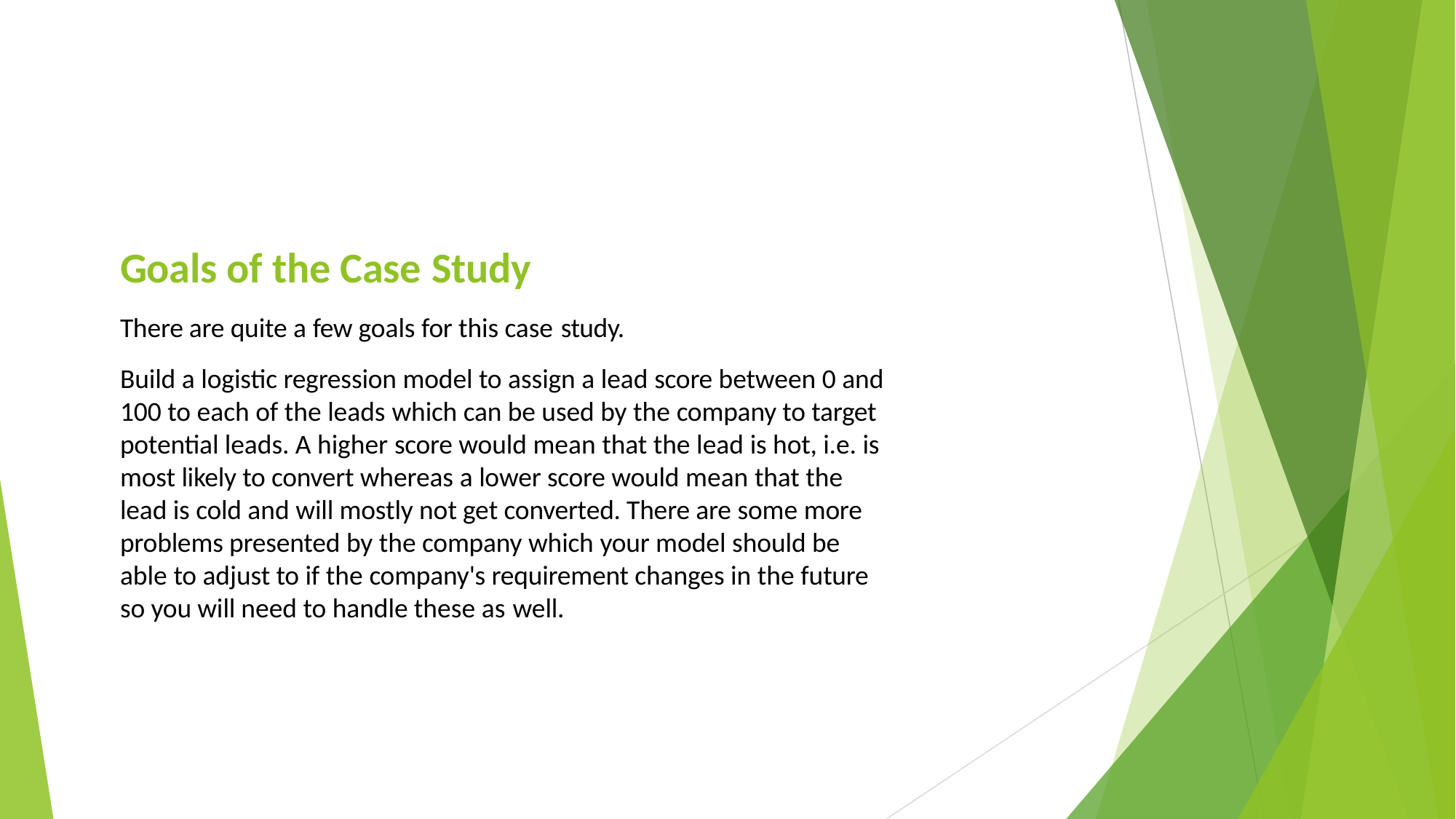

# Goals of the Case Study
There are quite a few goals for this case study.
Build a logistic regression model to assign a lead score between 0 and  100 to each of the leads which can be used by the company to target  potential leads. A higher score would mean that the lead is hot, i.e. is  most likely to convert whereas a lower score would mean that the  lead is cold and will mostly not get converted. There are some more  problems presented by the company which your model should be  able to adjust to if the company's requirement changes in the future  so you will need to handle these as well.